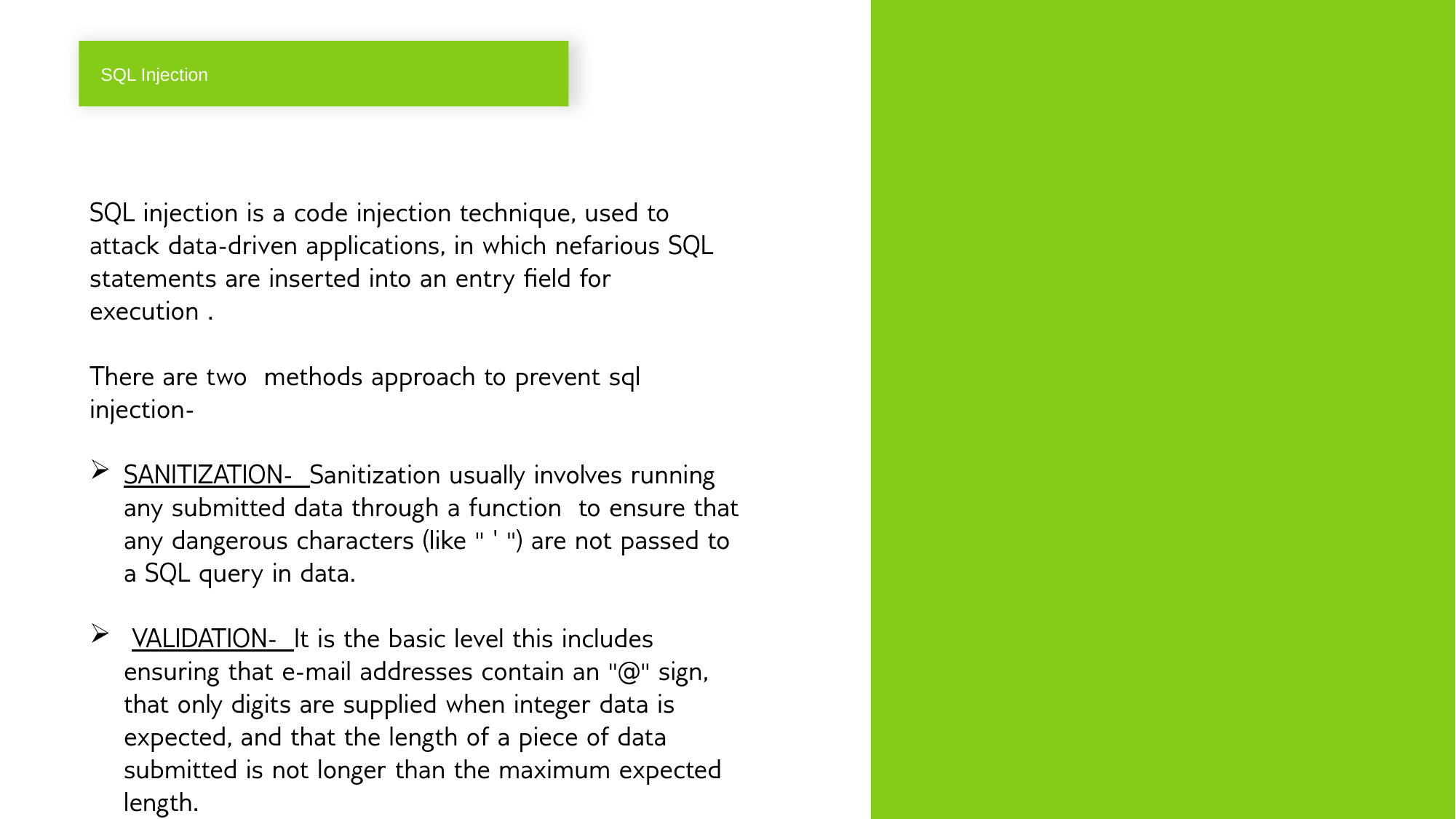

# SQL Injection
SQL injection is a code injection technique, used to attack data-driven applications, in which nefarious SQL statements are inserted into an entry field for execution .

There are two  methods approach to prevent sql injection-

SANITIZATION-  Sanitization usually involves running any submitted data through a function  to ensure that any dangerous characters (like " ' ") are not passed to a SQL query in data.

 VALIDATION-  It is the basic level this includes ensuring that e-mail addresses contain an "@" sign, that only digits are supplied when integer data is expected, and that the length of a piece of data submitted is not longer than the maximum expected length.

7